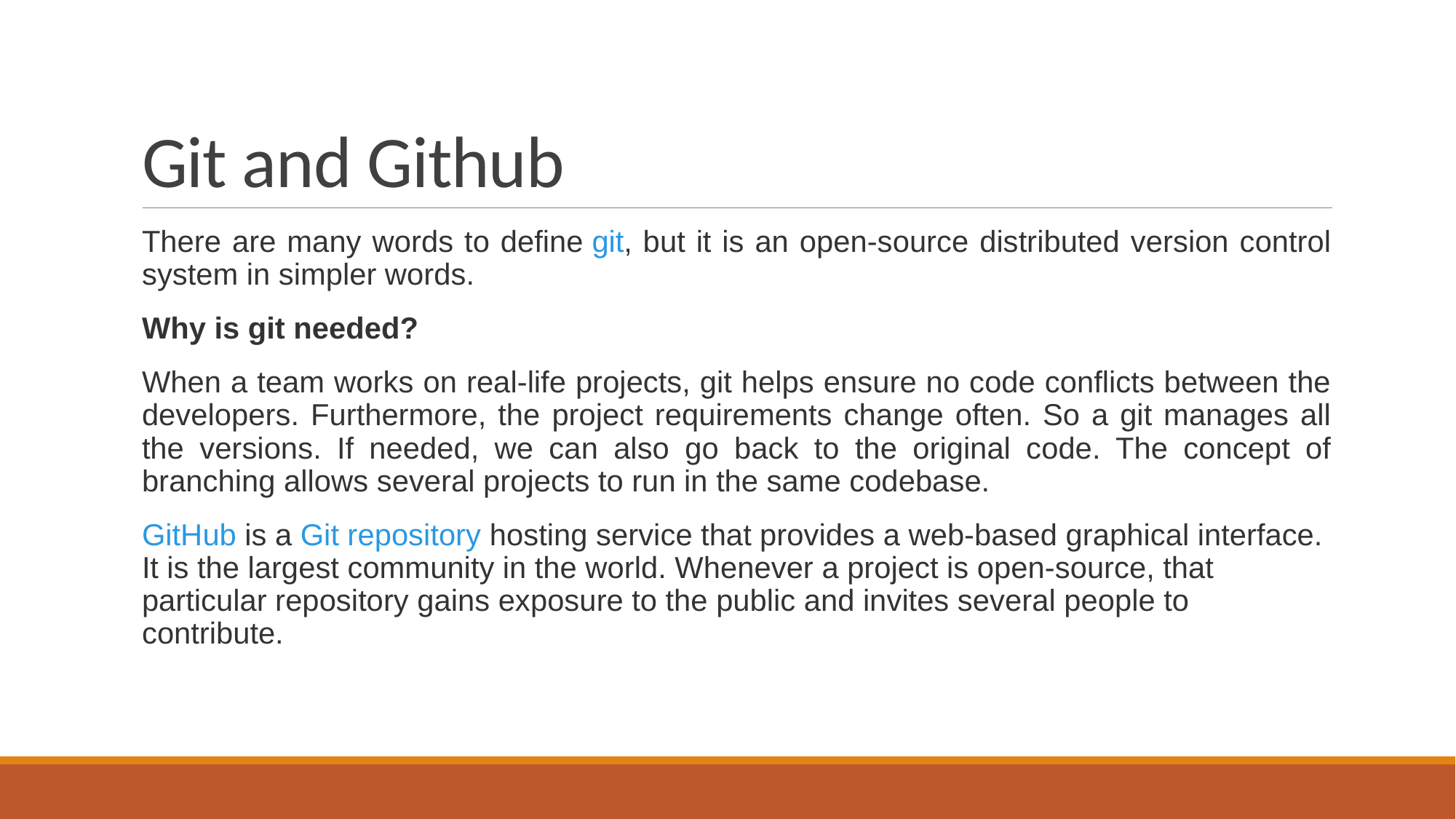

# Git and Github
There are many words to define git, but it is an open-source distributed version control system in simpler words.
Why is git needed?
When a team works on real-life projects, git helps ensure no code conflicts between the developers. Furthermore, the project requirements change often. So a git manages all the versions. If needed, we can also go back to the original code. The concept of branching allows several projects to run in the same codebase.
GitHub is a Git repository hosting service that provides a web-based graphical interface. It is the largest community in the world. Whenever a project is open-source, that particular repository gains exposure to the public and invites several people to contribute.